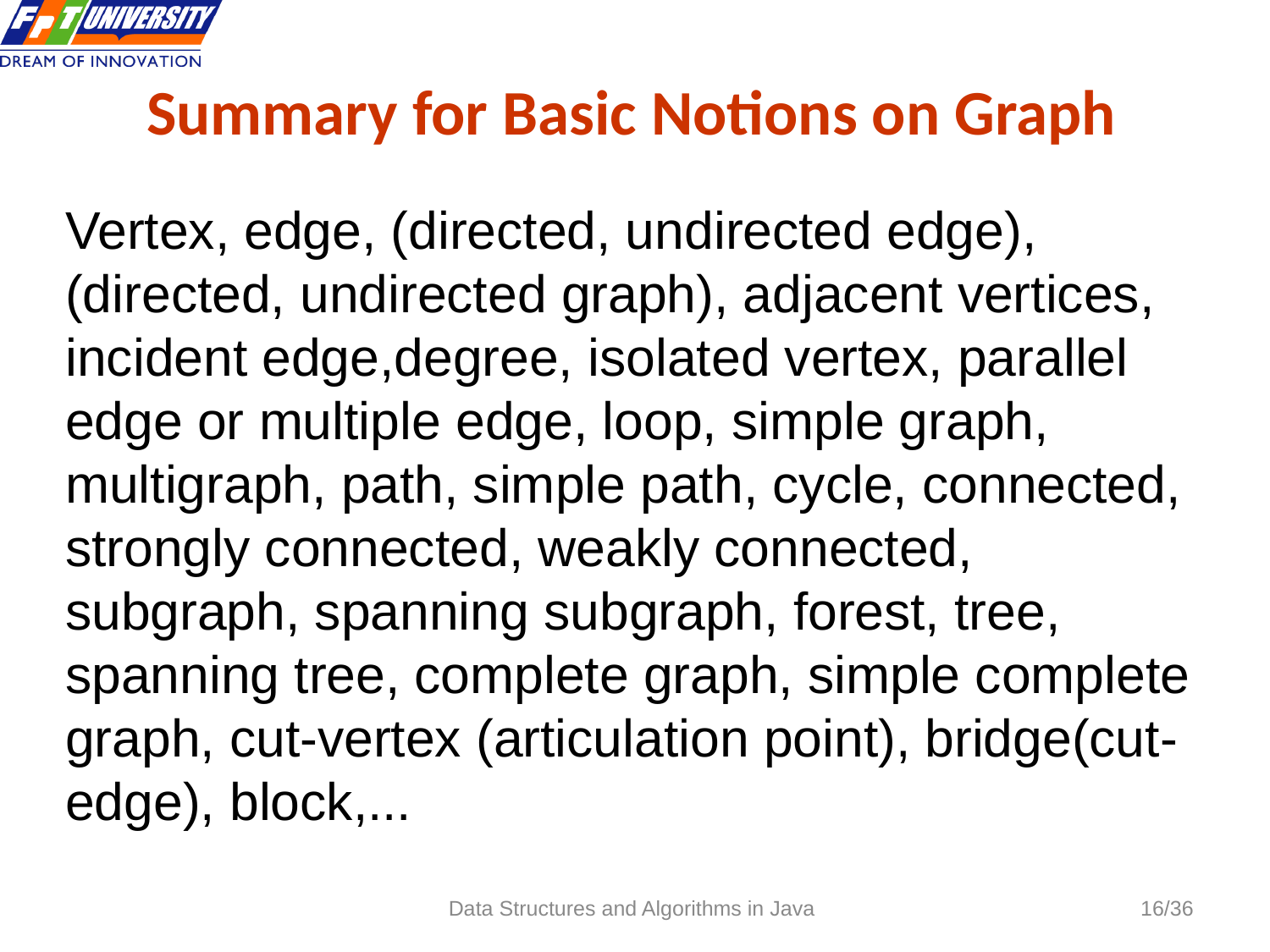

Summary for Basic Notions on Graph
 16
Vertex, edge, (directed, undirected edge), (directed, undirected graph), adjacent vertices, incident edge,degree, isolated vertex, parallel edge or multiple edge, loop, simple graph, multigraph, path, simple path, cycle, connected, strongly connected, weakly connected, subgraph, spanning subgraph, forest, tree, spanning tree, complete graph, simple complete graph, cut-vertex (articulation point), bridge(cut-edge), block,...
Data Structures and Algorithms in Java
16/36